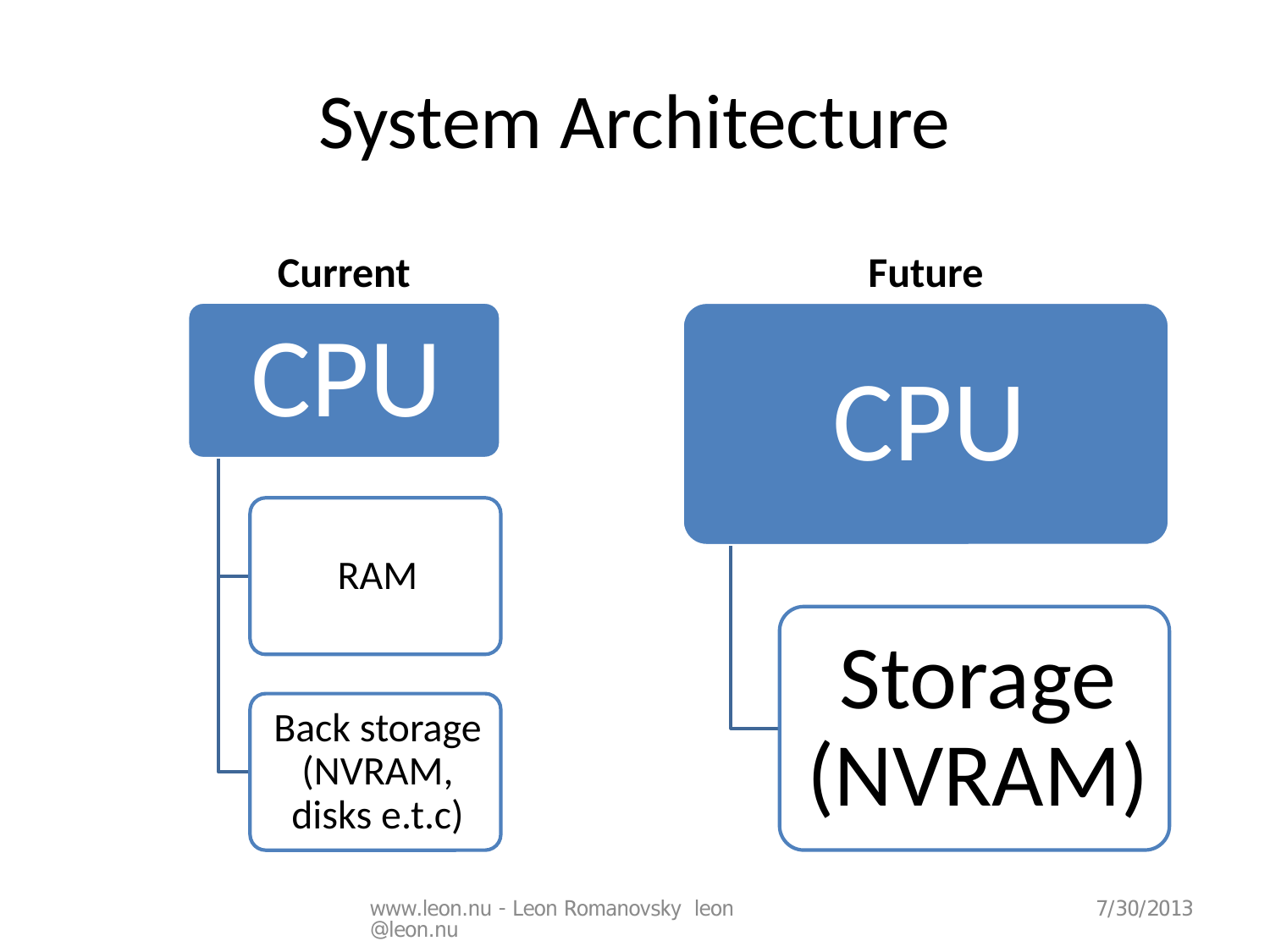

# System Architecture
Current
Future
CPU
RAM
Back storage (NVRAM, disks e.t.c)
CPU
Storage (NVRAM)
www.leon.nu - Leon Romanovsky  leon@leon.nu
7/30/2013